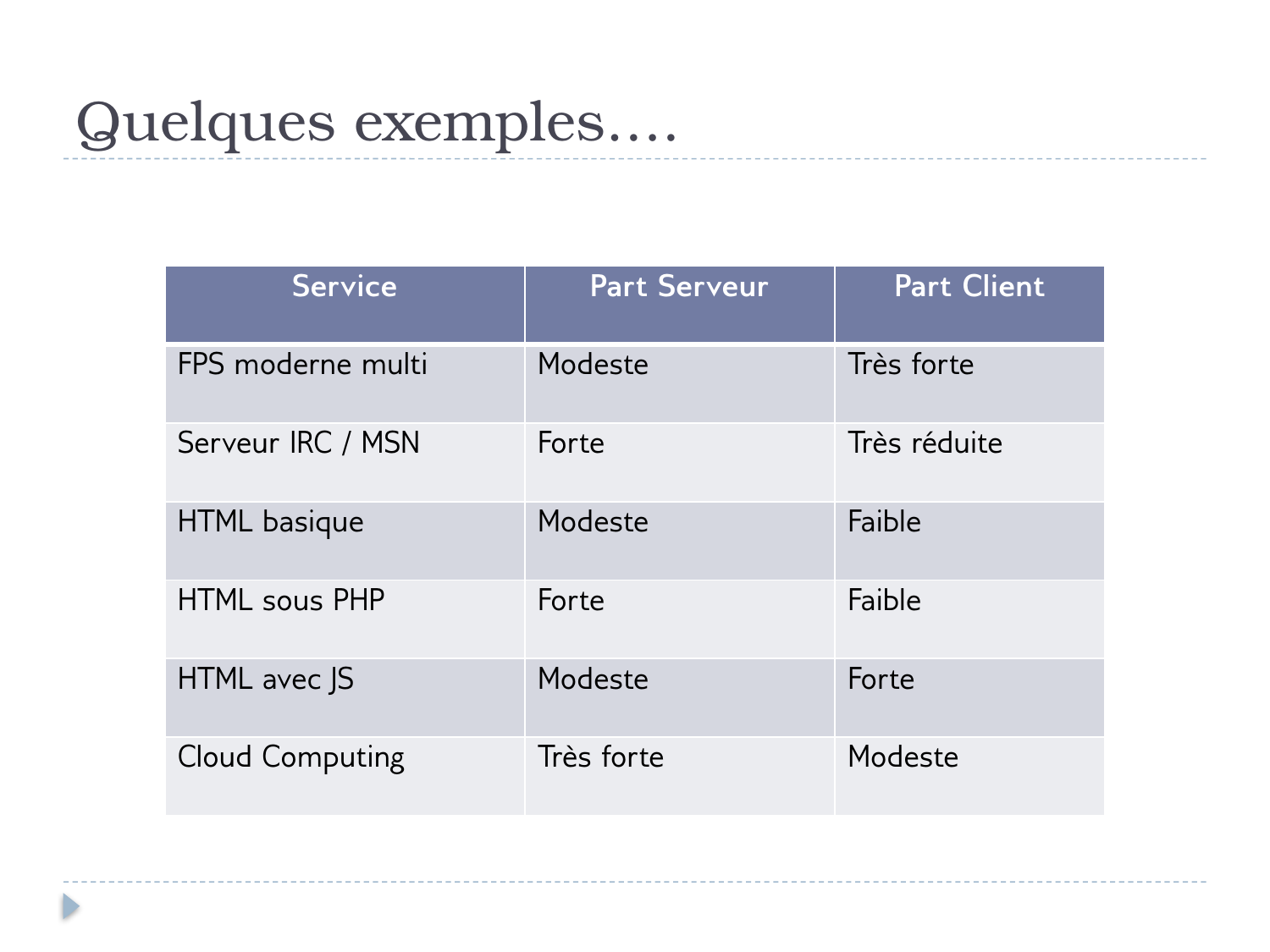

# Quelques exemples….
| Service | Part Serveur | Part Client |
| --- | --- | --- |
| FPS moderne multi | Modeste | Très forte |
| Serveur IRC / MSN | Forte | Très réduite |
| HTML basique | Modeste | Faible |
| HTML sous PHP | Forte | Faible |
| HTML avec JS | Modeste | Forte |
| Cloud Computing | Très forte | Modeste |